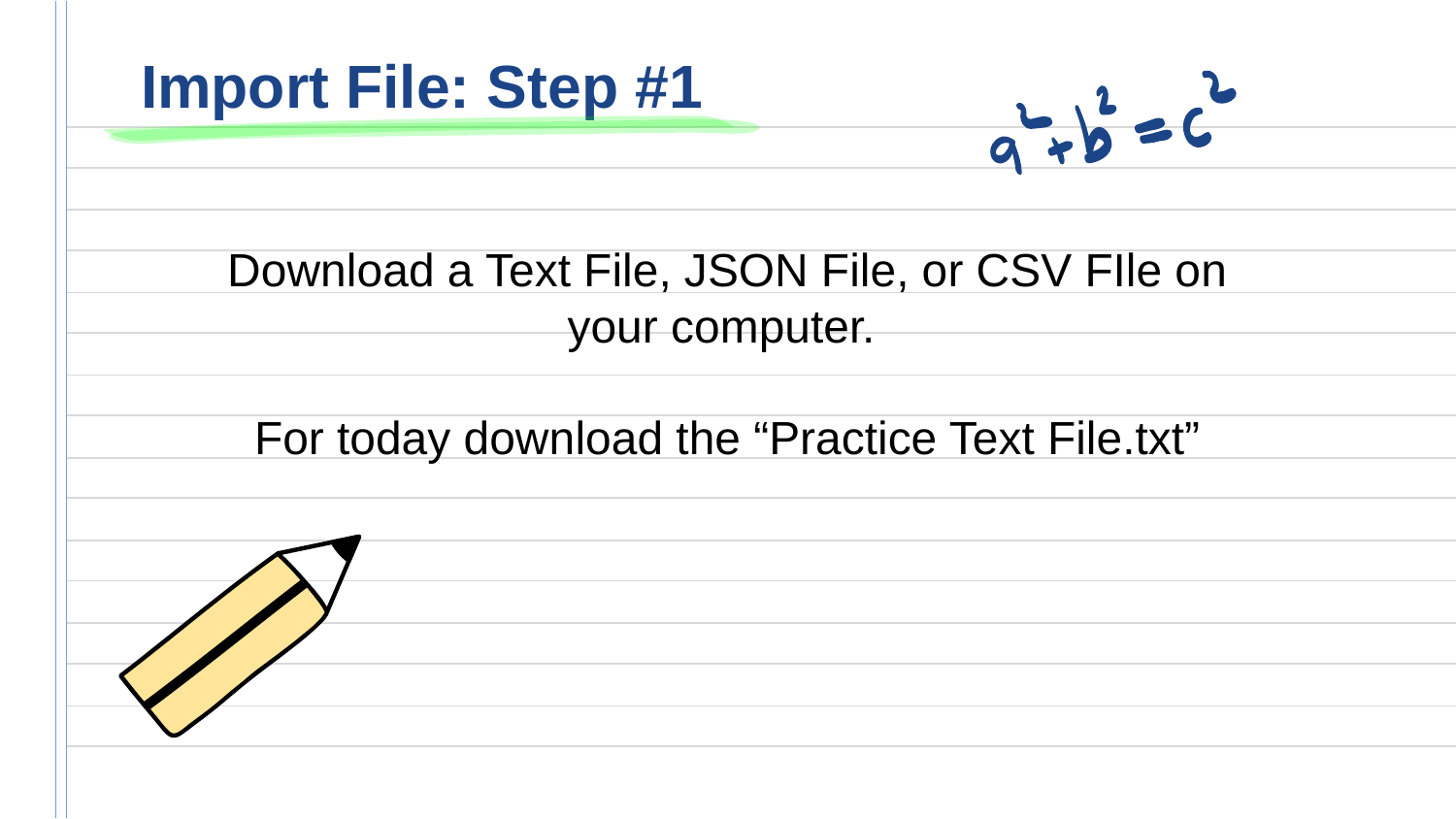

# Import File: Step #1

Download a Text File, JSON File, or CSV FIle on your computer.

For today download the “Practice Text File.txt”